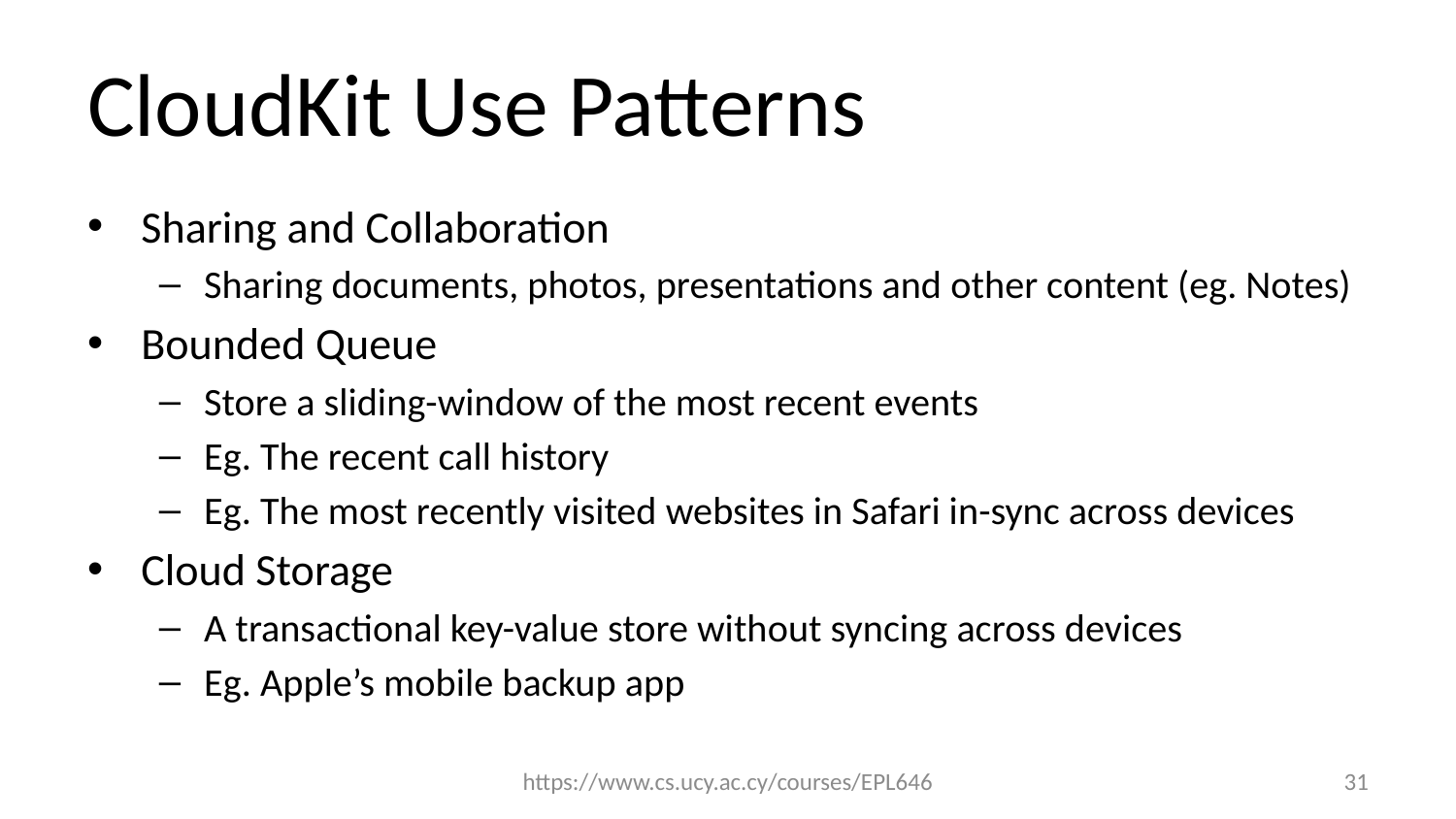

# CloudKit Use Patterns
Sharing and Collaboration
Sharing documents, photos, presentations and other content (eg. Notes)
Bounded Queue
Store a sliding-window of the most recent events
Eg. The recent call history
Eg. The most recently visited websites in Safari in-sync across devices
Cloud Storage
A transactional key-value store without syncing across devices
Eg. Apple’s mobile backup app

https://www.cs.ucy.ac.cy/courses/EPL646
31